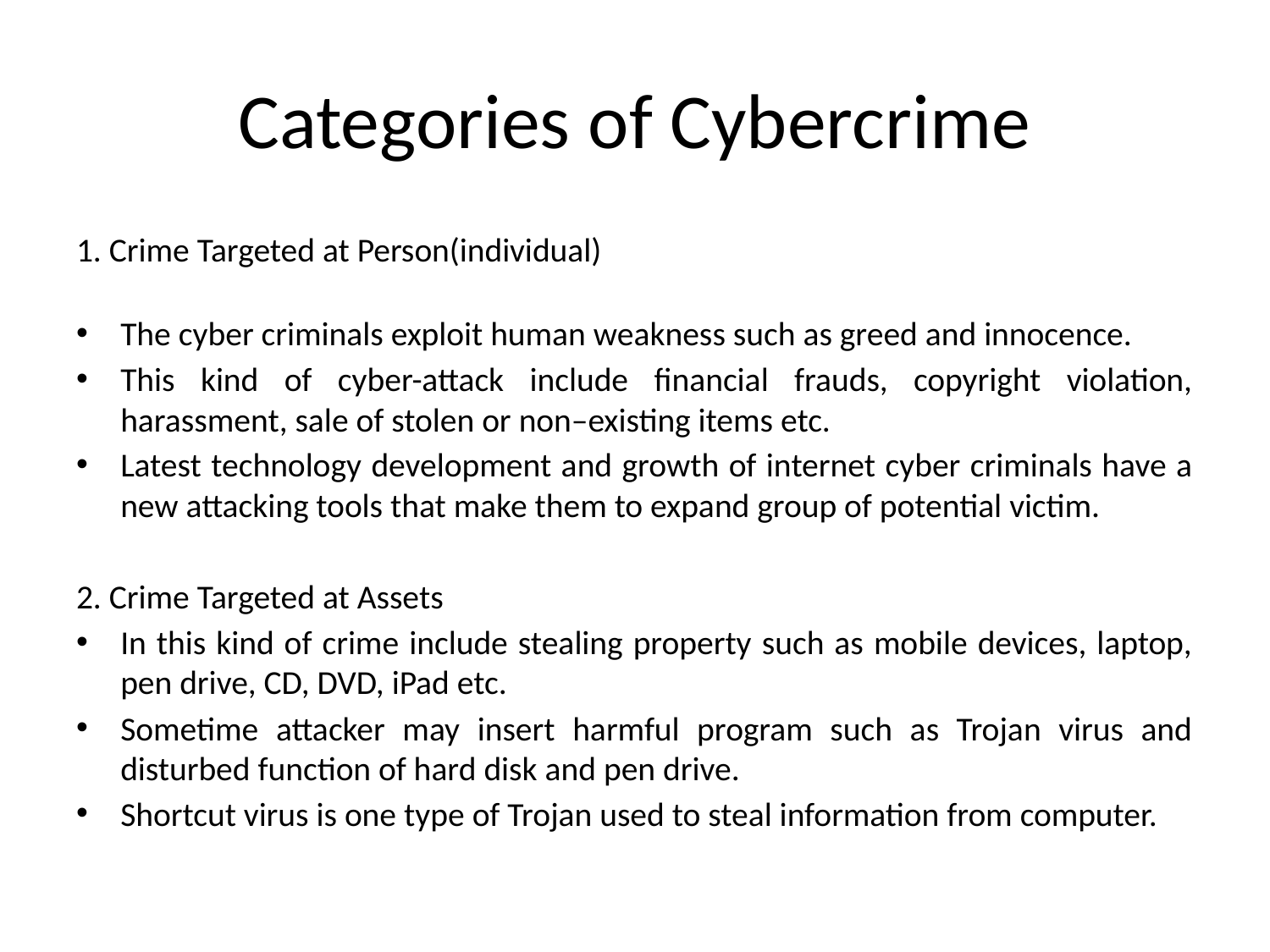

# Categories of Cybercrime
1. Crime Targeted at Person(individual)

The cyber criminals exploit human weakness such as greed and innocence.
This kind of cyber-attack include financial frauds, copyright violation, harassment, sale of stolen or non–existing items etc.
Latest technology development and growth of internet cyber criminals have a new attacking tools that make them to expand group of potential victim.

2. Crime Targeted at Assets
In this kind of crime include stealing property such as mobile devices, laptop, pen drive, CD, DVD, iPad etc.
Sometime attacker may insert harmful program such as Trojan virus and disturbed function of hard disk and pen drive.
Shortcut virus is one type of Trojan used to steal information from computer.